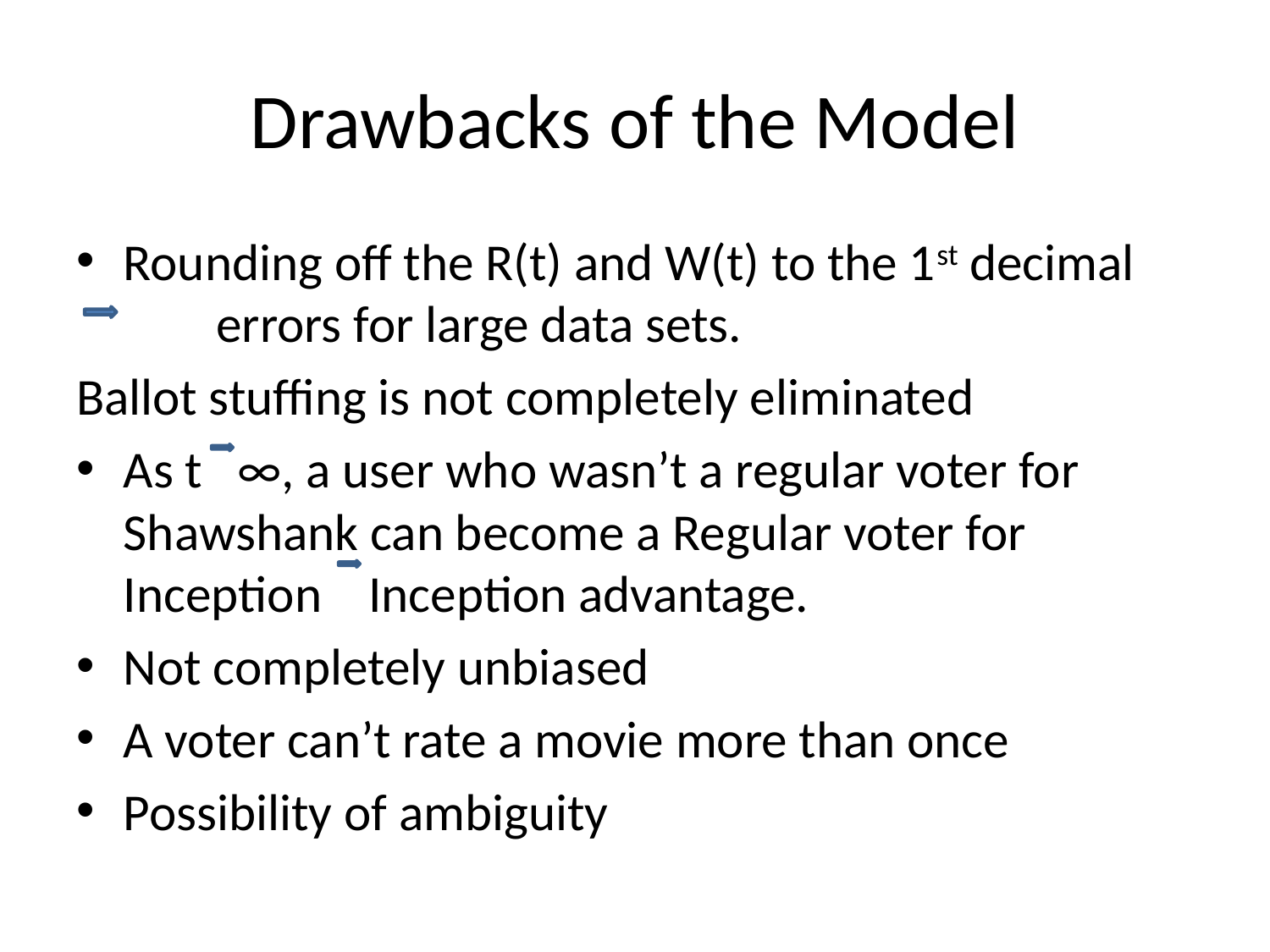

# Drawbacks of the Model
Rounding off the R(t) and W(t) to the 1st decimal              errors for large data sets.
Ballot stuffing is not completely eliminated
As t   ∞, a user who wasn’t a regular voter for Shawshank can become a Regular voter for Inception    Inception advantage.
Not completely unbiased
A voter can’t rate a movie more than once
Possibility of ambiguity